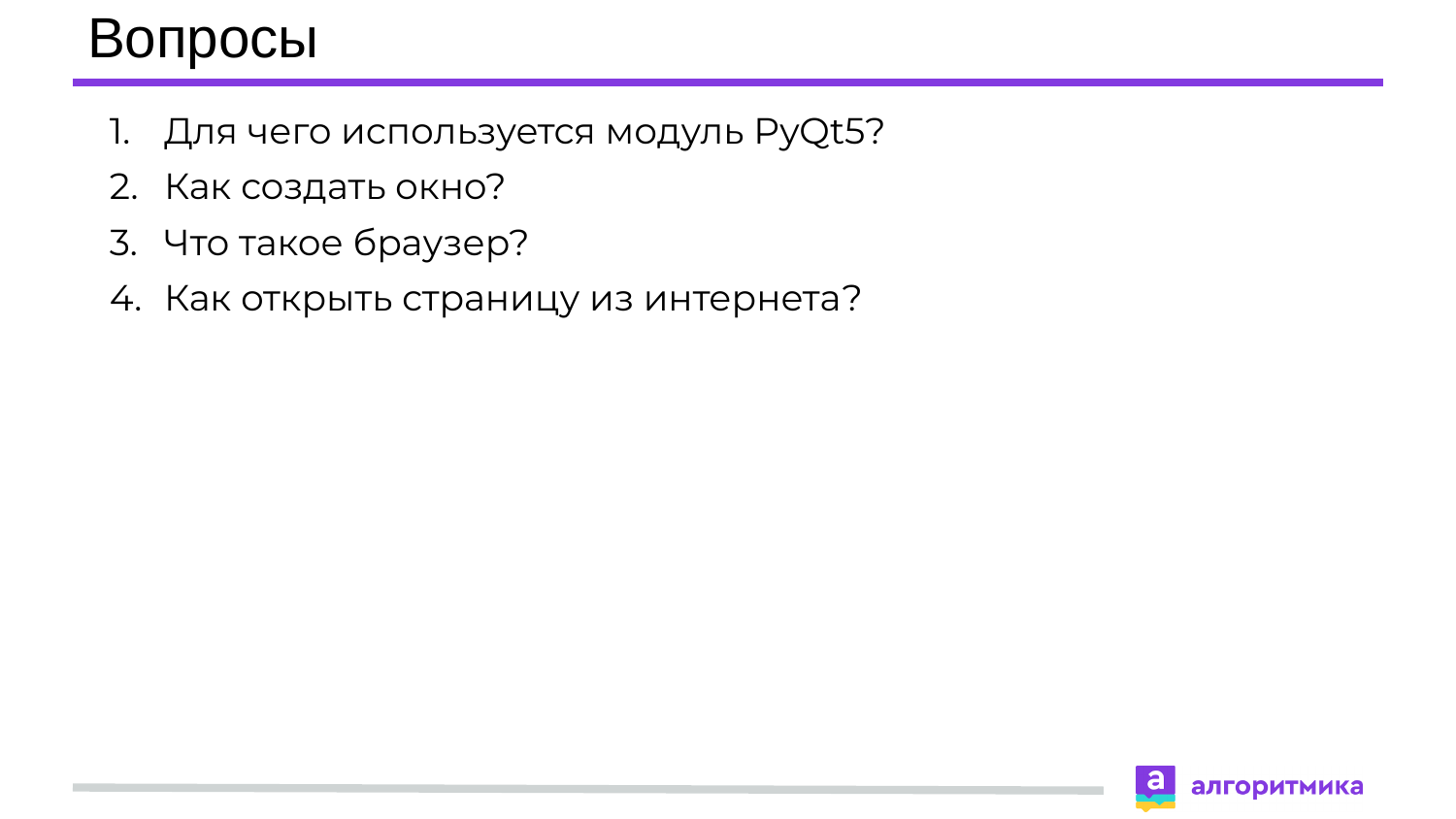

# Вопросы
Для чего используется модуль PyQt5?
Как создать окно?
Что такое браузер?
Как открыть страницу из интернета?